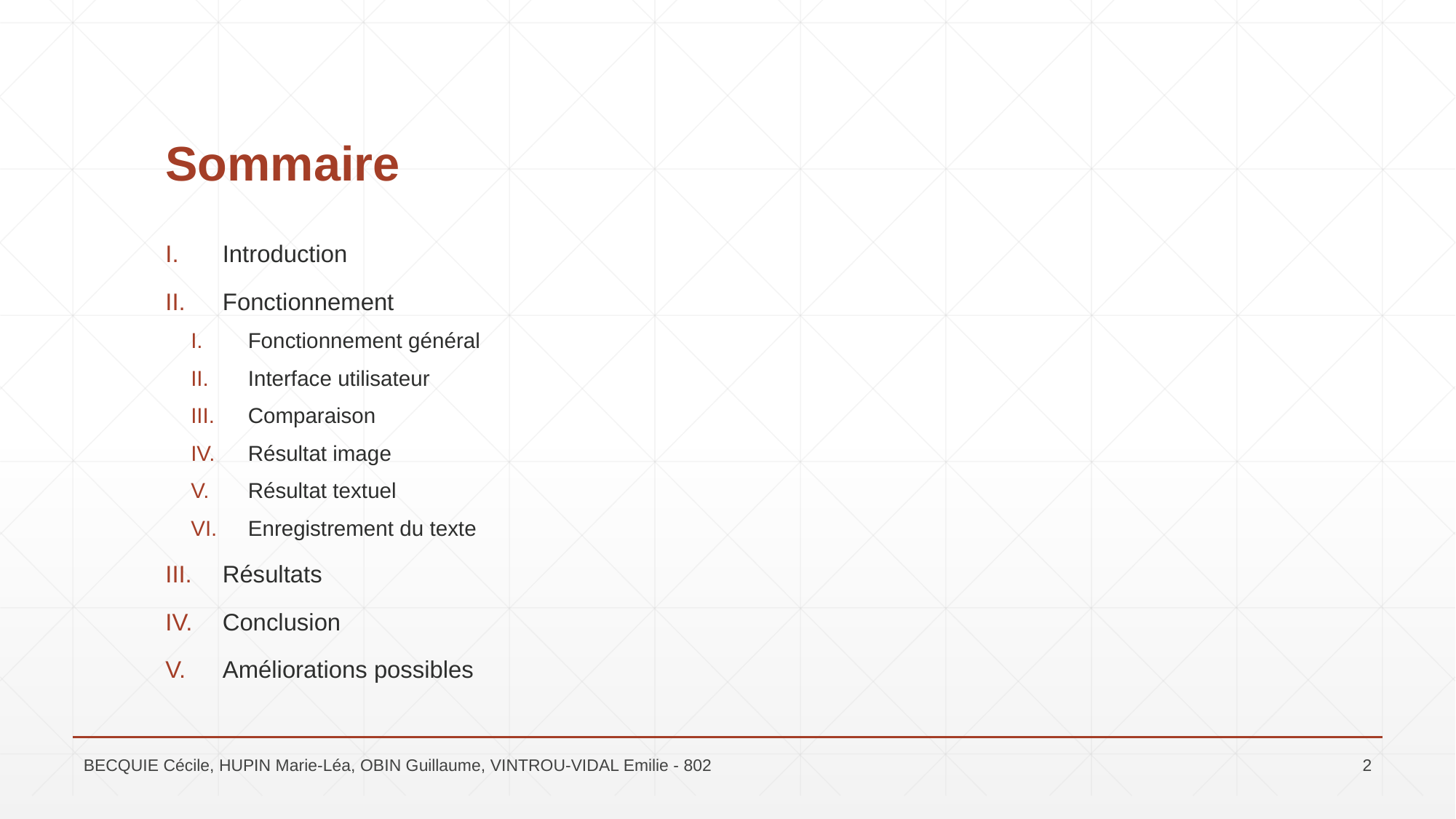

# Sommaire
Introduction
Fonctionnement
Fonctionnement général
Interface utilisateur
Comparaison
Résultat image
Résultat textuel
Enregistrement du texte
Résultats
Conclusion
Améliorations possibles

BECQUIE Cécile, HUPIN Marie-Léa, OBIN Guillaume, VINTROU-VIDAL Emilie - 802
2